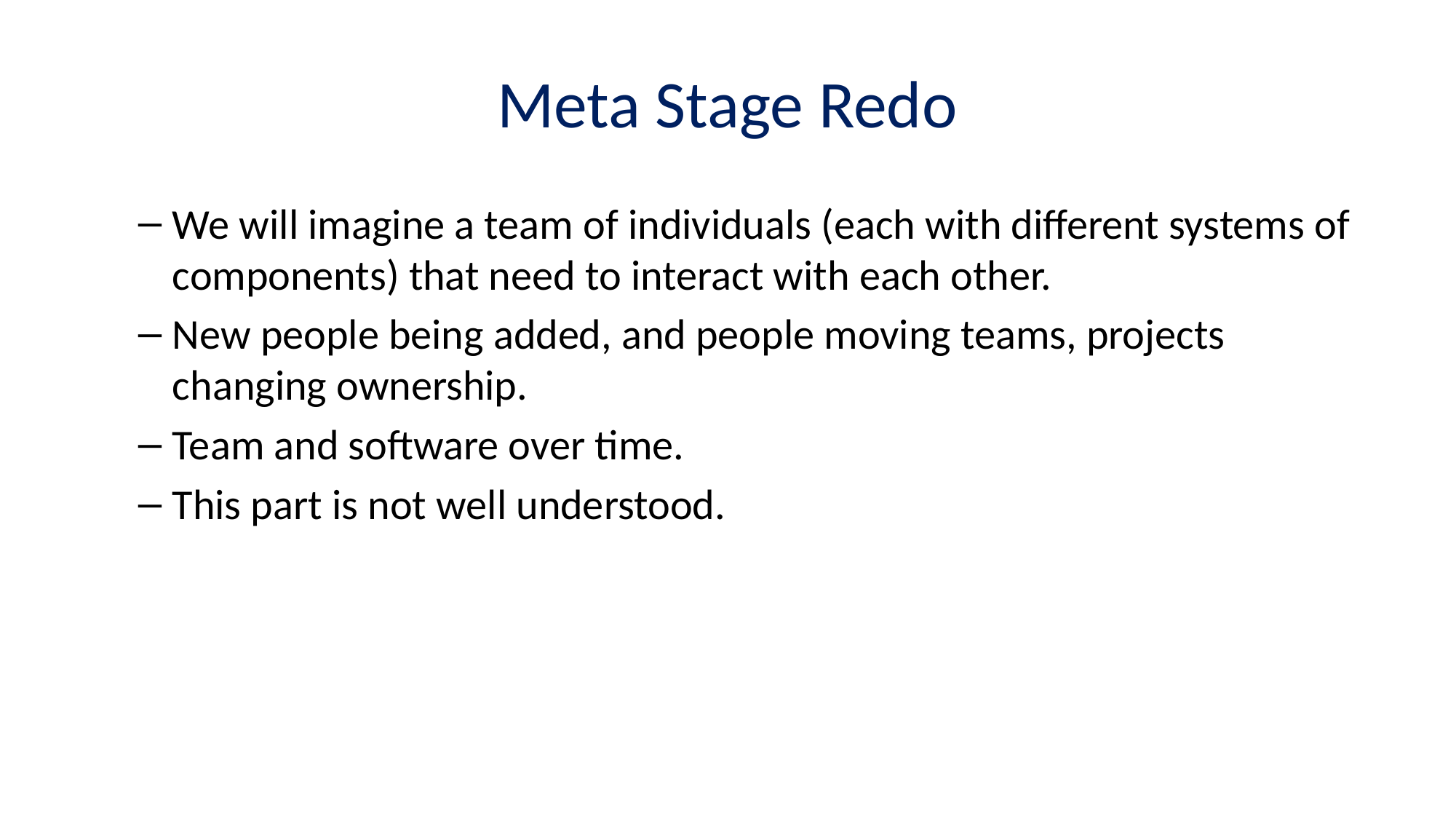

# Meta Stage Redo
We will imagine a team of individuals (each with different systems of components) that need to interact with each other.
New people being added, and people moving teams, projects changing ownership.
Team and software over time.
This part is not well understood.